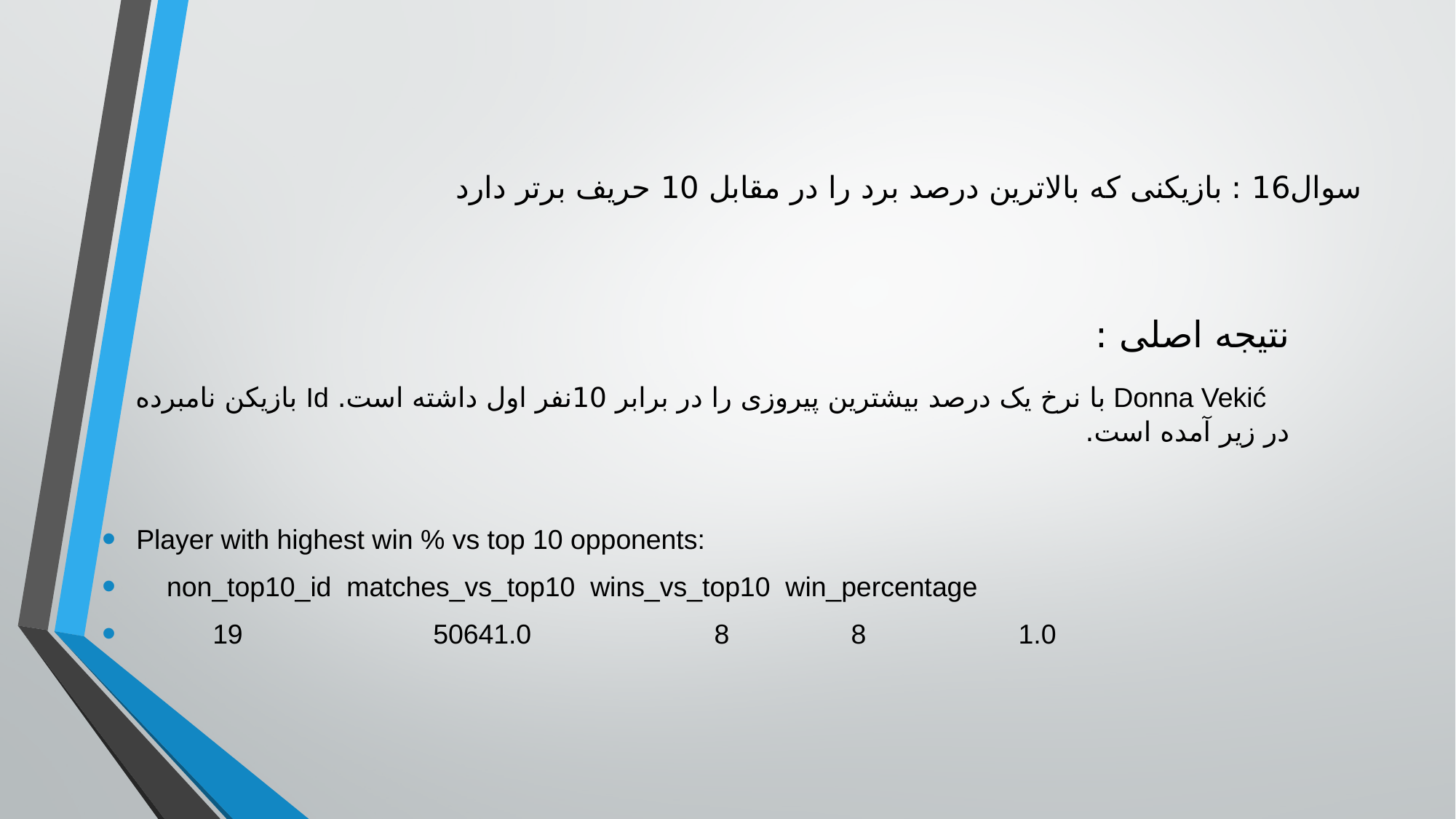

# سوال16 : بازیکنی که بالاترین درصد برد را در مقابل 10 حریف برتر دارد
نتیجه اصلی :
  Donna Vekić با نرخ یک درصد بیشترین پیروزی را در برابر 10نفر اول داشته است. Id بازیکن نامبرده در زیر آمده است.

Player with highest win % vs top 10 opponents:
    non_top10_id  matches_vs_top10  wins_vs_top10  win_percentage
          19                         50641.0                        8                8                    1.0